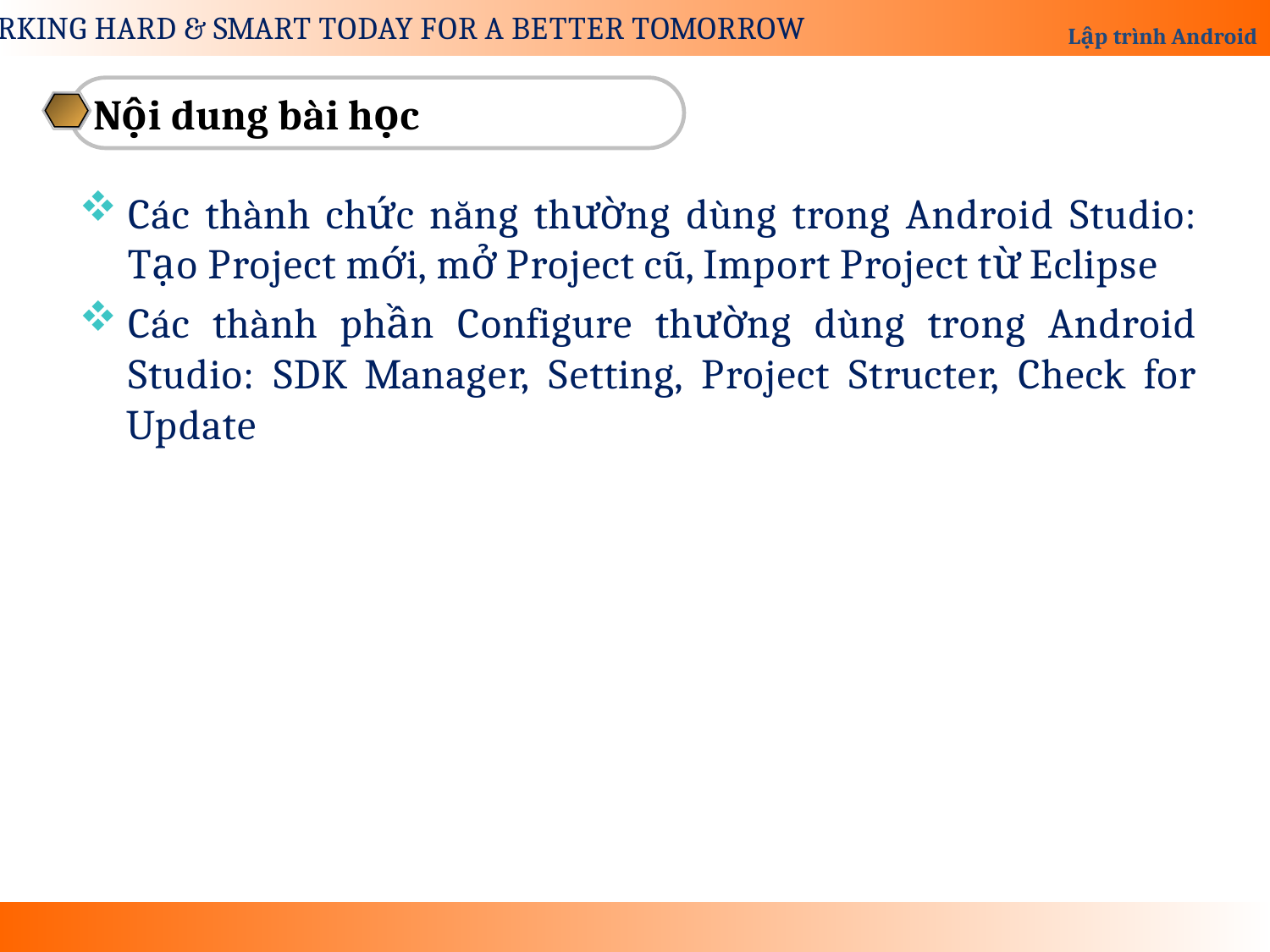

Nội dung bài học

Các thành chức năng thường dùng trong Android Studio: Tạo Project mới, mở Project cũ, Import Project từ Eclipse
Các thành phần Configure thường dùng trong Android Studio: SDK Manager, Setting, Project Structer, Check for Update